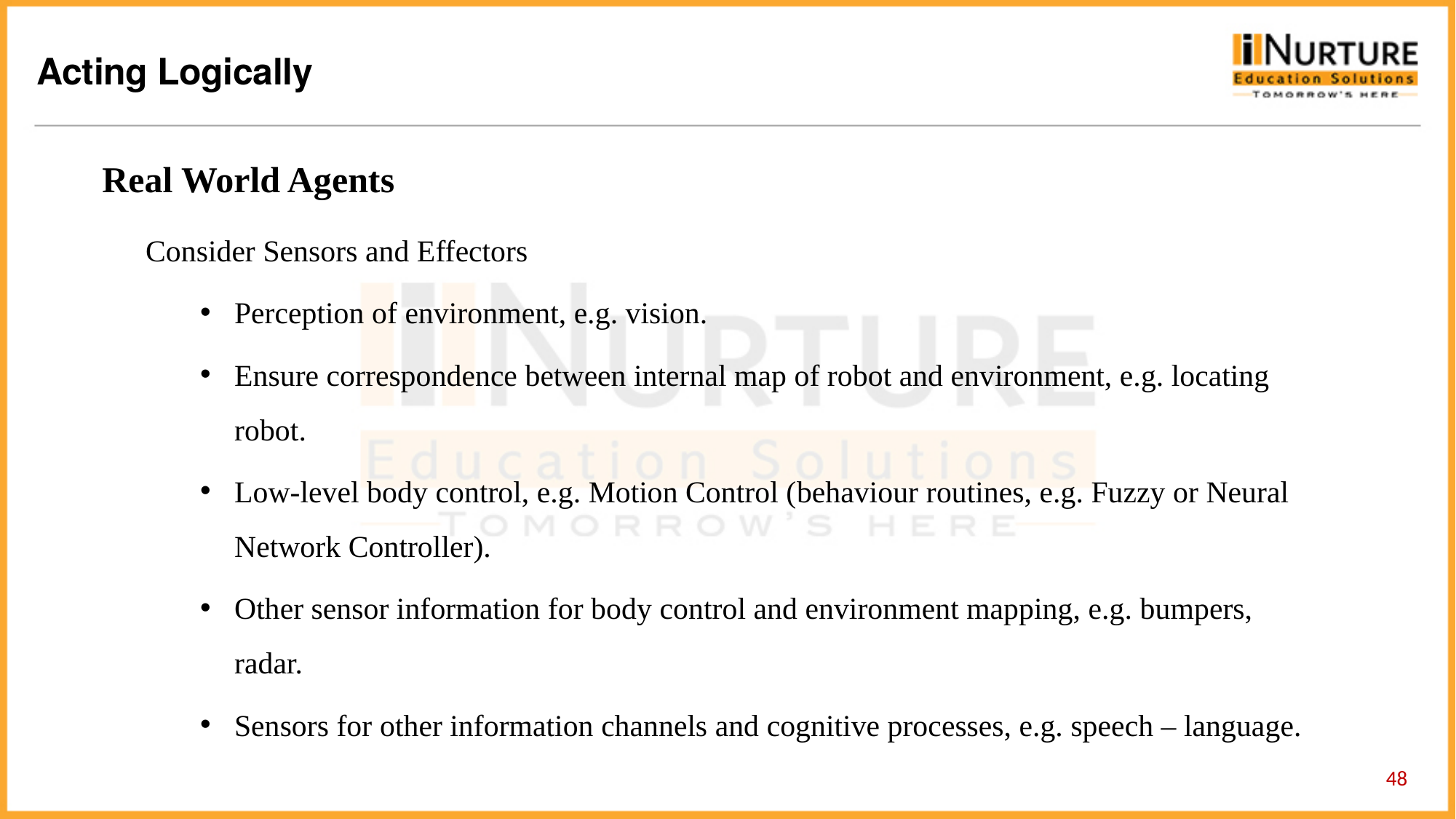

Real World Agents
Consider Sensors and Effectors
Perception of environment, e.g. vision.
Ensure correspondence between internal map of robot and environment, e.g. locating robot.
Low-level body control, e.g. Motion Control (behaviour routines, e.g. Fuzzy or Neural Network Controller).
Other sensor information for body control and environment mapping, e.g. bumpers, radar.
Sensors for other information channels and cognitive processes, e.g. speech – language.